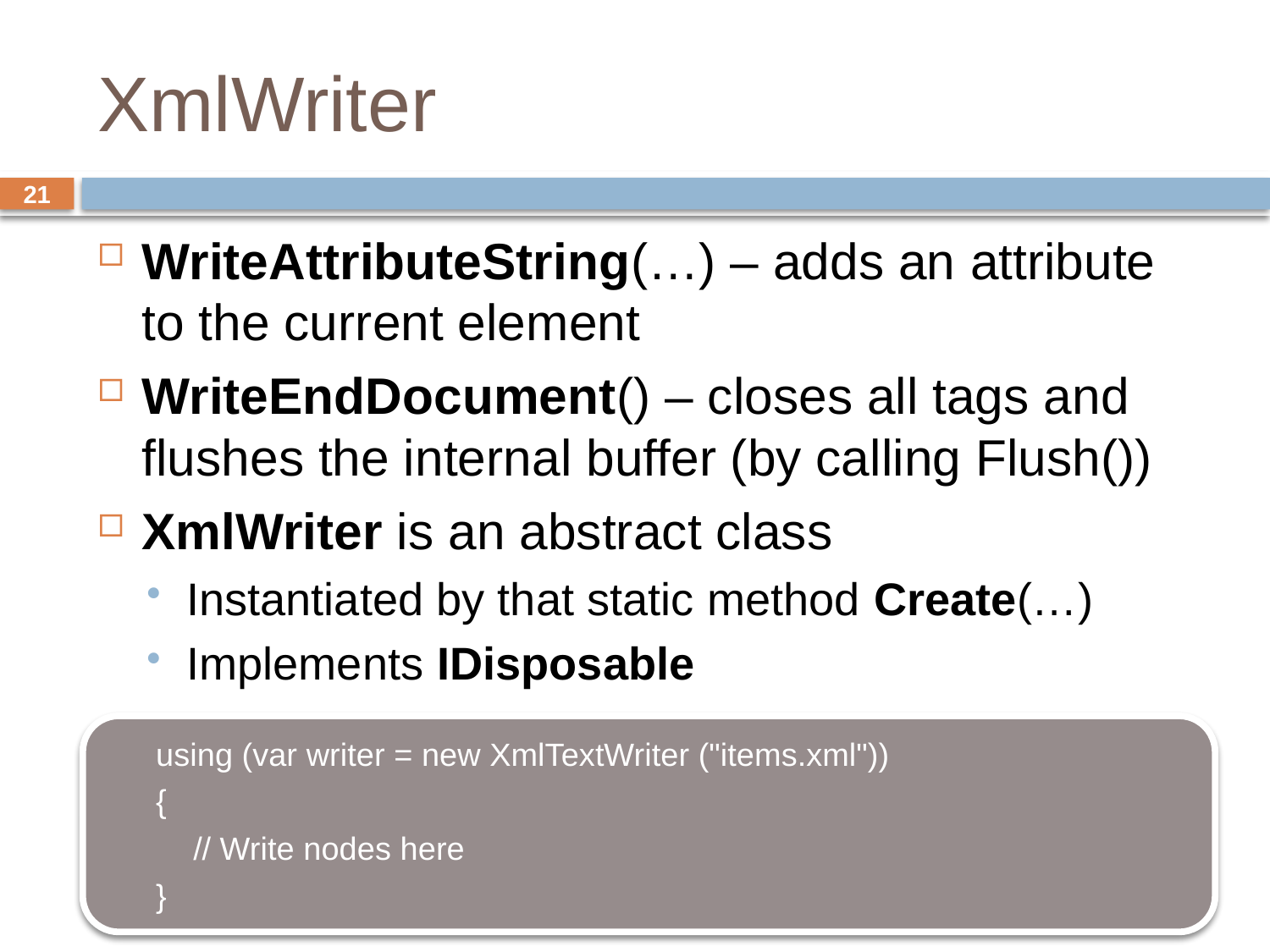

# XmlWriter
21
WriteAttributeString(…) – adds an attribute to the current element
WriteEndDocument() – closes all tags and flushes the internal buffer (by calling Flush())
XmlWriter is an abstract class
Instantiated by that static method Create(…)
Implements IDisposable
using (var writer = new XmlTextWriter ("items.xml"))
{
	// Write nodes here
}